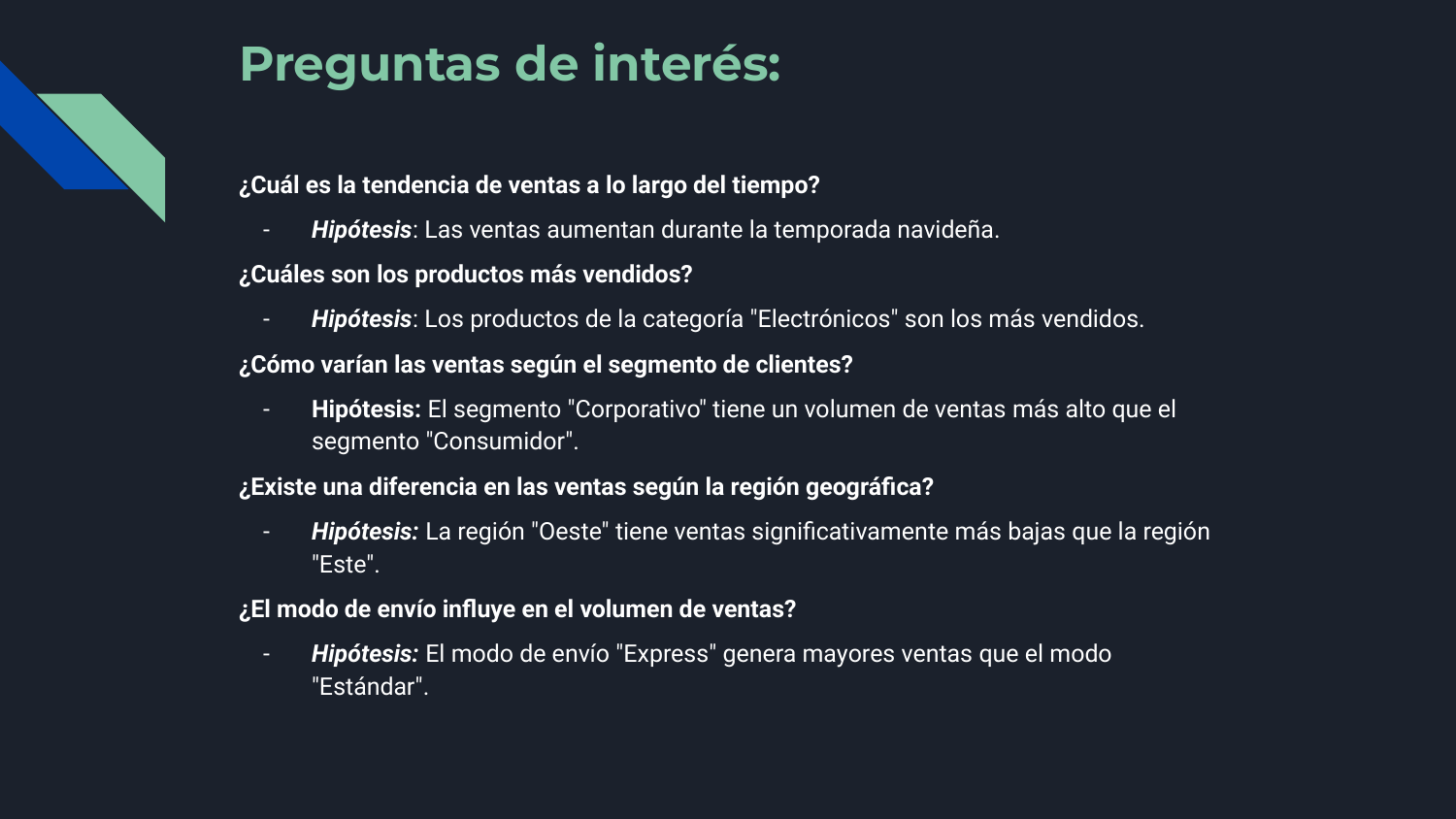

# Preguntas de interés:
¿Cuál es la tendencia de ventas a lo largo del tiempo?
Hipótesis: Las ventas aumentan durante la temporada navideña.
¿Cuáles son los productos más vendidos?
Hipótesis: Los productos de la categoría "Electrónicos" son los más vendidos.
¿Cómo varían las ventas según el segmento de clientes?
Hipótesis: El segmento "Corporativo" tiene un volumen de ventas más alto que el segmento "Consumidor".
¿Existe una diferencia en las ventas según la región geográfica?
Hipótesis: La región "Oeste" tiene ventas significativamente más bajas que la región "Este".
¿El modo de envío influye en el volumen de ventas?
Hipótesis: El modo de envío "Express" genera mayores ventas que el modo "Estándar".